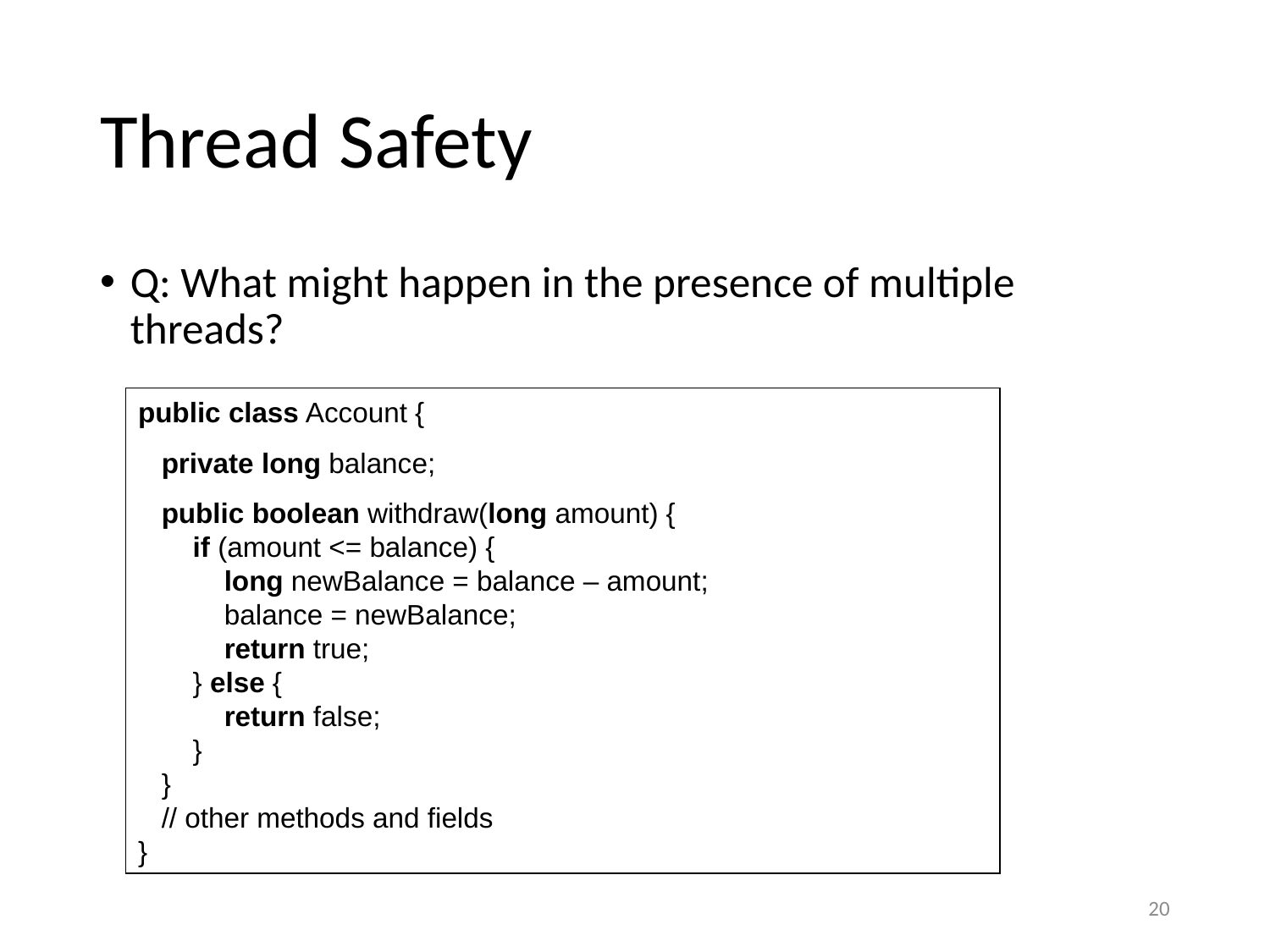

# Thread Safety
Q: What might happen in the presence of multiple threads?

public class Account {

   private long balance;

   public boolean withdraw(long amount) {
       if (amount <= balance) {
           long newBalance = balance – amount;
           balance = newBalance;
           return true;
       } else {
           return false;
       }
   }
   // other methods and fields
}
20